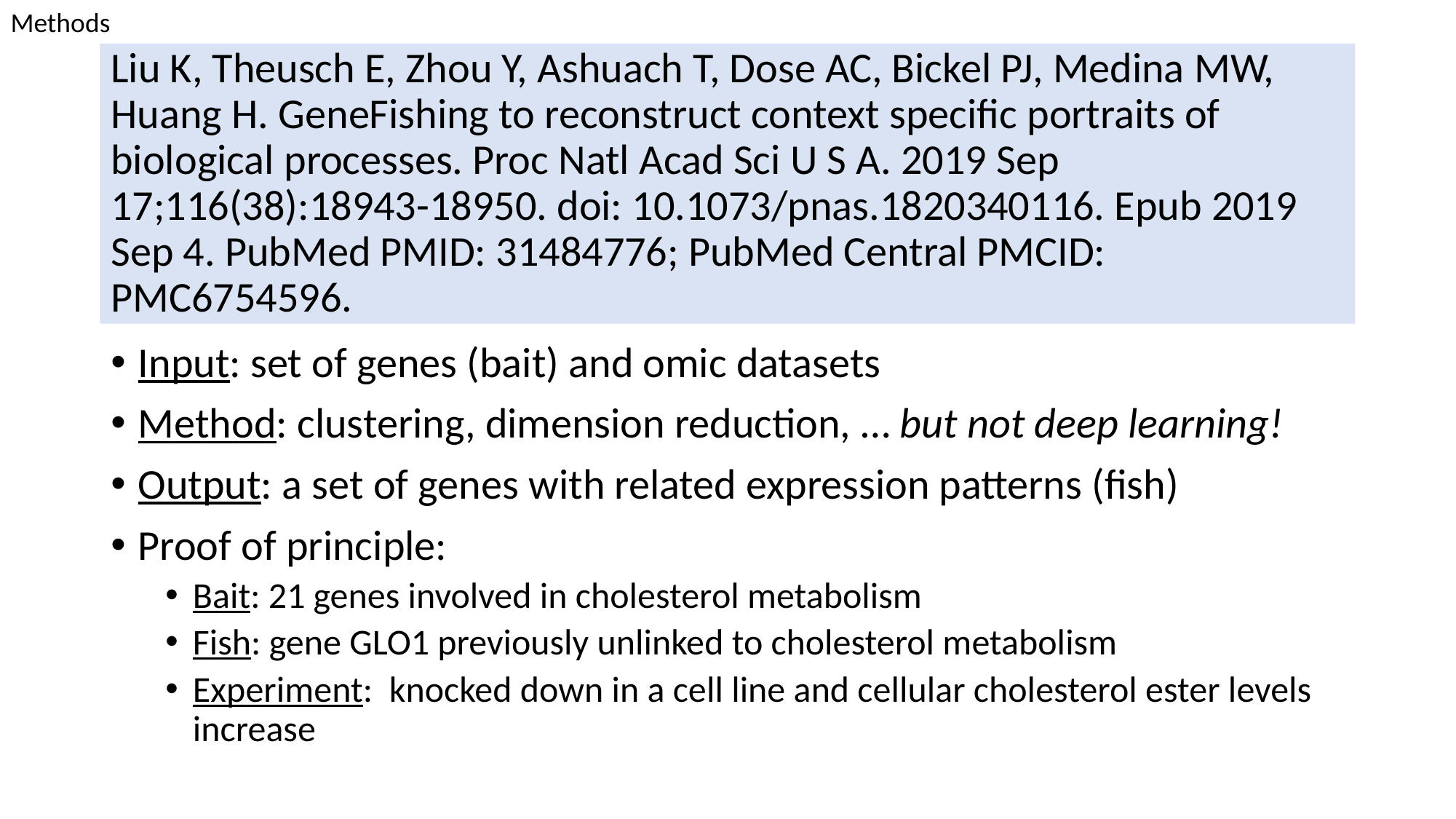

Methods
# Liu K, Theusch E, Zhou Y, Ashuach T, Dose AC, Bickel PJ, Medina MW, Huang H. GeneFishing to reconstruct context specific portraits of biological processes. Proc Natl Acad Sci U S A. 2019 Sep 17;116(38):18943-18950. doi: 10.1073/pnas.1820340116. Epub 2019 Sep 4. PubMed PMID: 31484776; PubMed Central PMCID: PMC6754596.
Input: set of genes (bait) and omic datasets
Method: clustering, dimension reduction, … but not deep learning!
Output: a set of genes with related expression patterns (fish)
Proof of principle:
Bait: 21 genes involved in cholesterol metabolism
Fish: gene GLO1 previously unlinked to cholesterol metabolism
Experiment:  knocked down in a cell line and cellular cholesterol ester levels increase